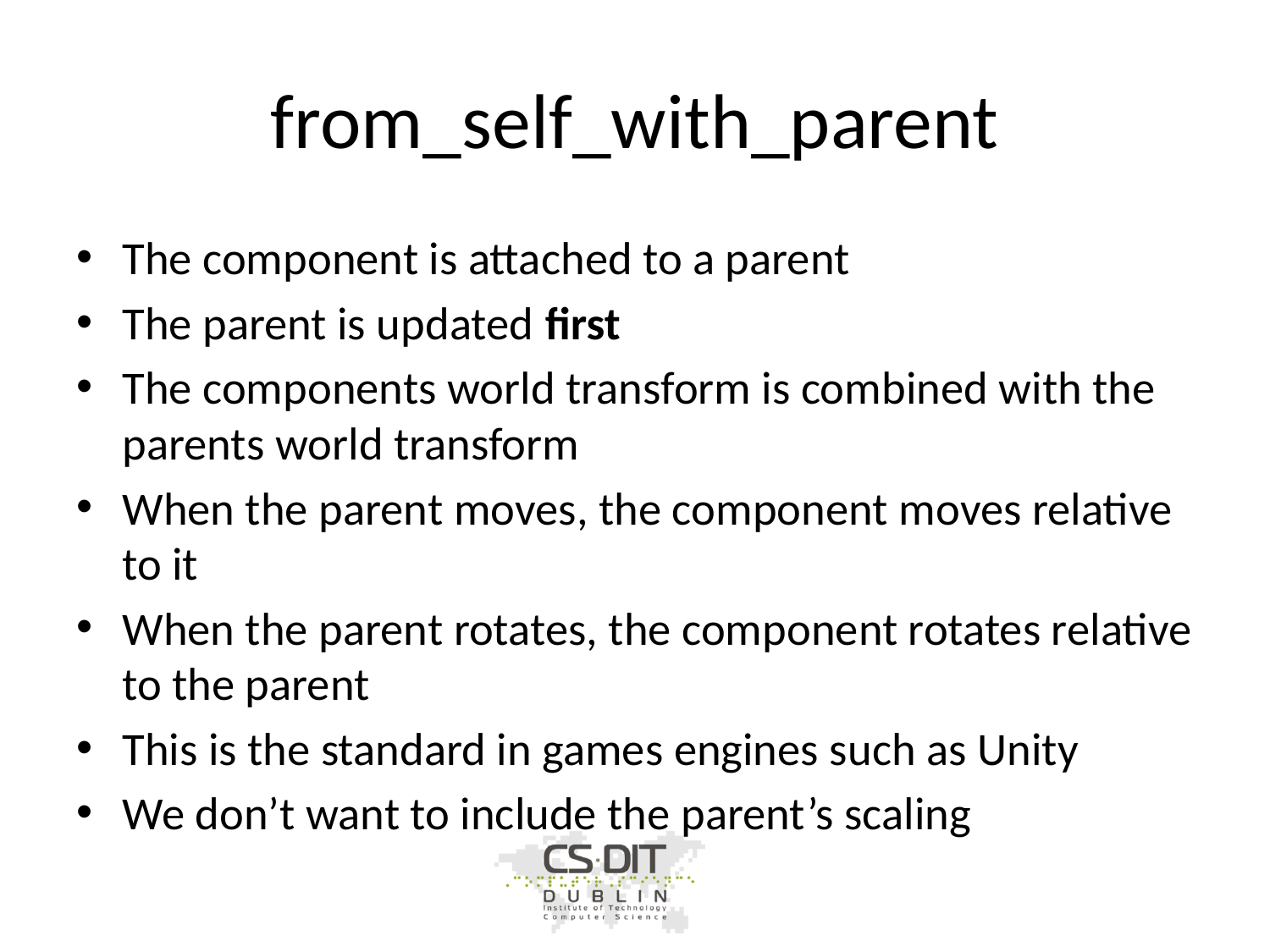

# from_self_with_parent
The component is attached to a parent
The parent is updated first
The components world transform is combined with the parents world transform
When the parent moves, the component moves relative to it
When the parent rotates, the component rotates relative to the parent
This is the standard in games engines such as Unity
We don’t want to include the parent’s scaling